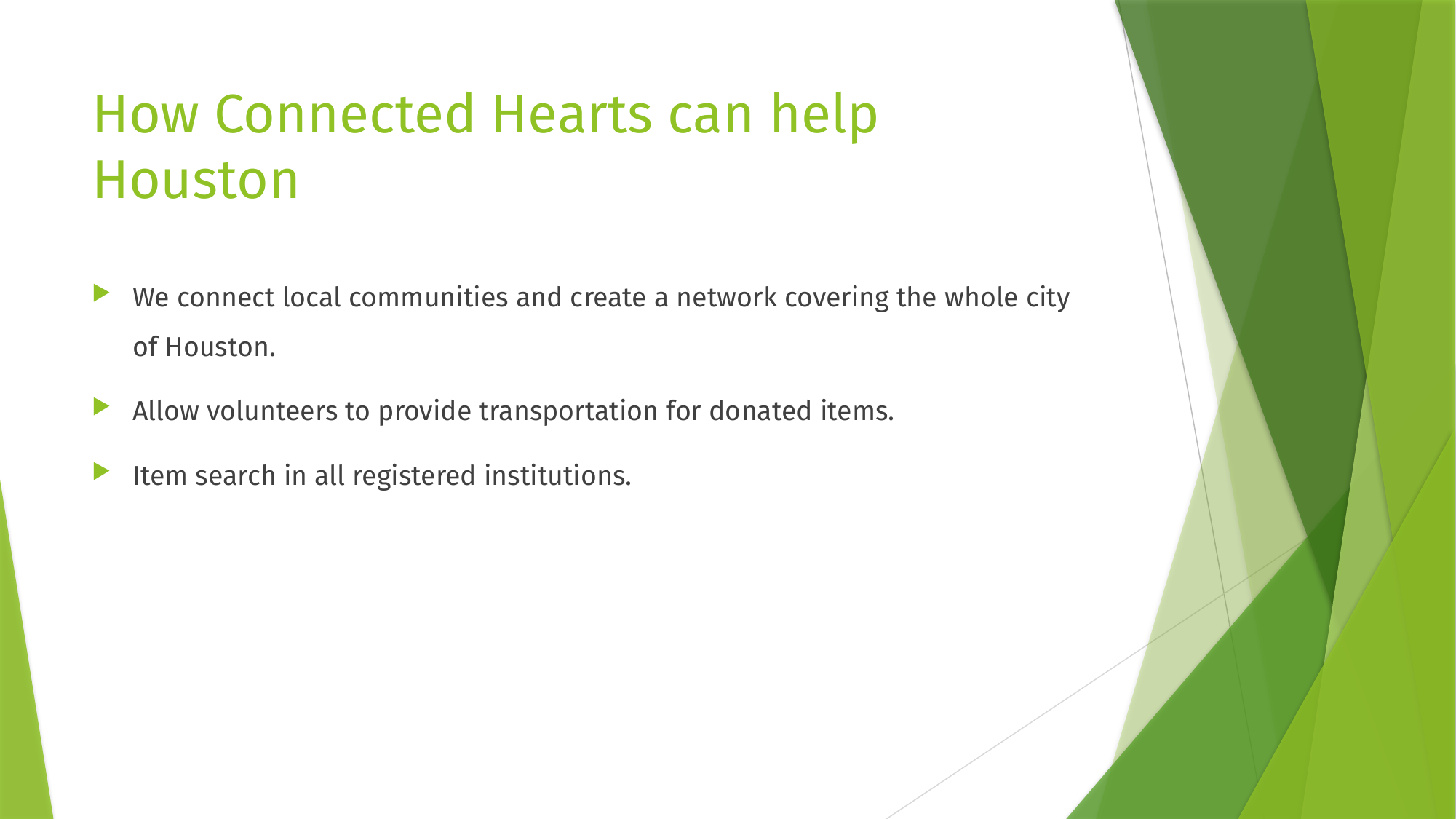

# How Connected Hearts can help Houston
We connect local communities and create a network covering the whole city of Houston.
Allow volunteers to provide transportation for donated items.
Item search in all registered institutions.